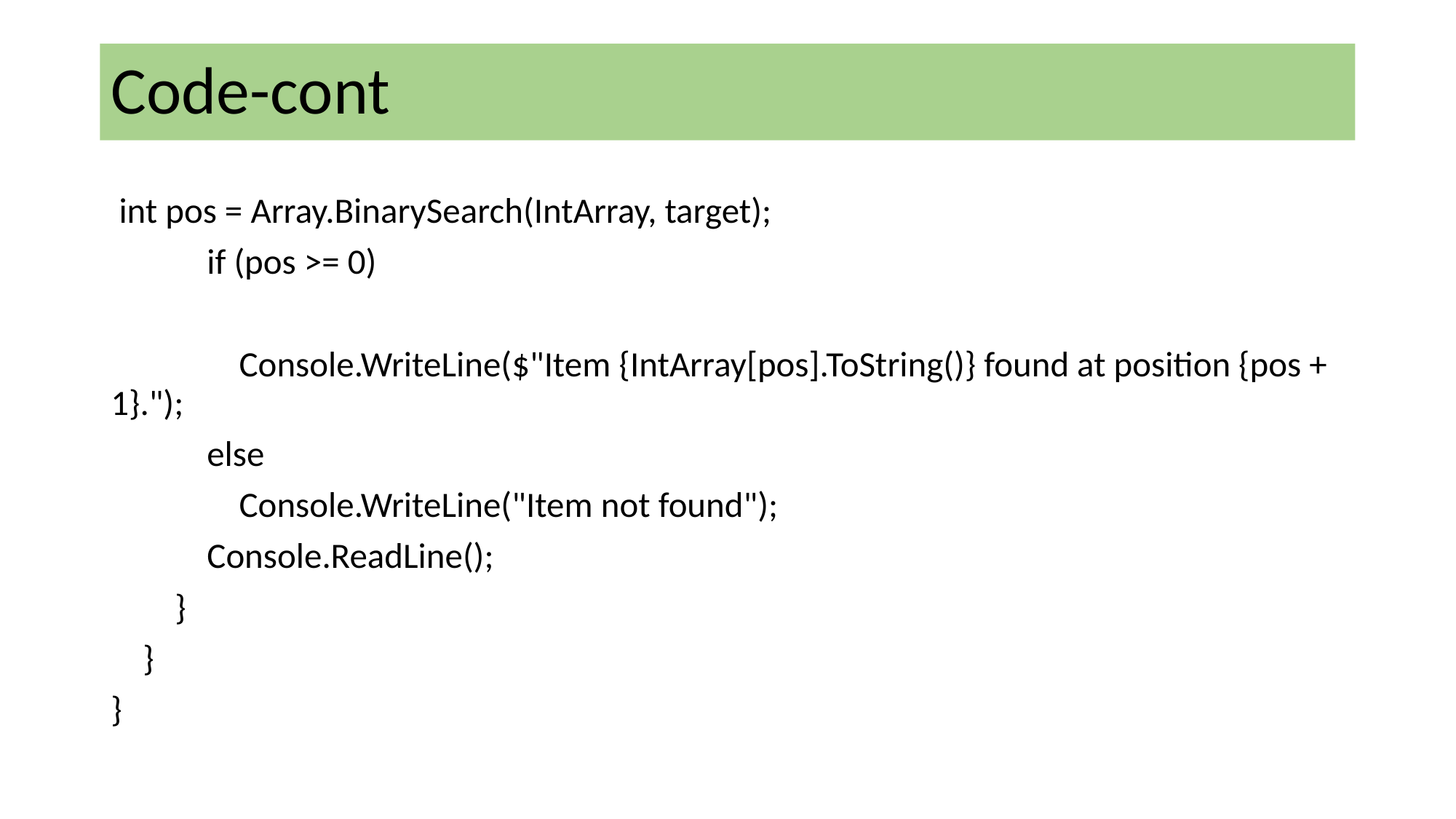

# Code-cont
 int pos = Array.BinarySearch(IntArray, target);
            if (pos >= 0)

                Console.WriteLine($"Item {IntArray[pos].ToString()} found at position {pos + 1}.");
            else
                Console.WriteLine("Item not found");
            Console.ReadLine();
        }
    }
}